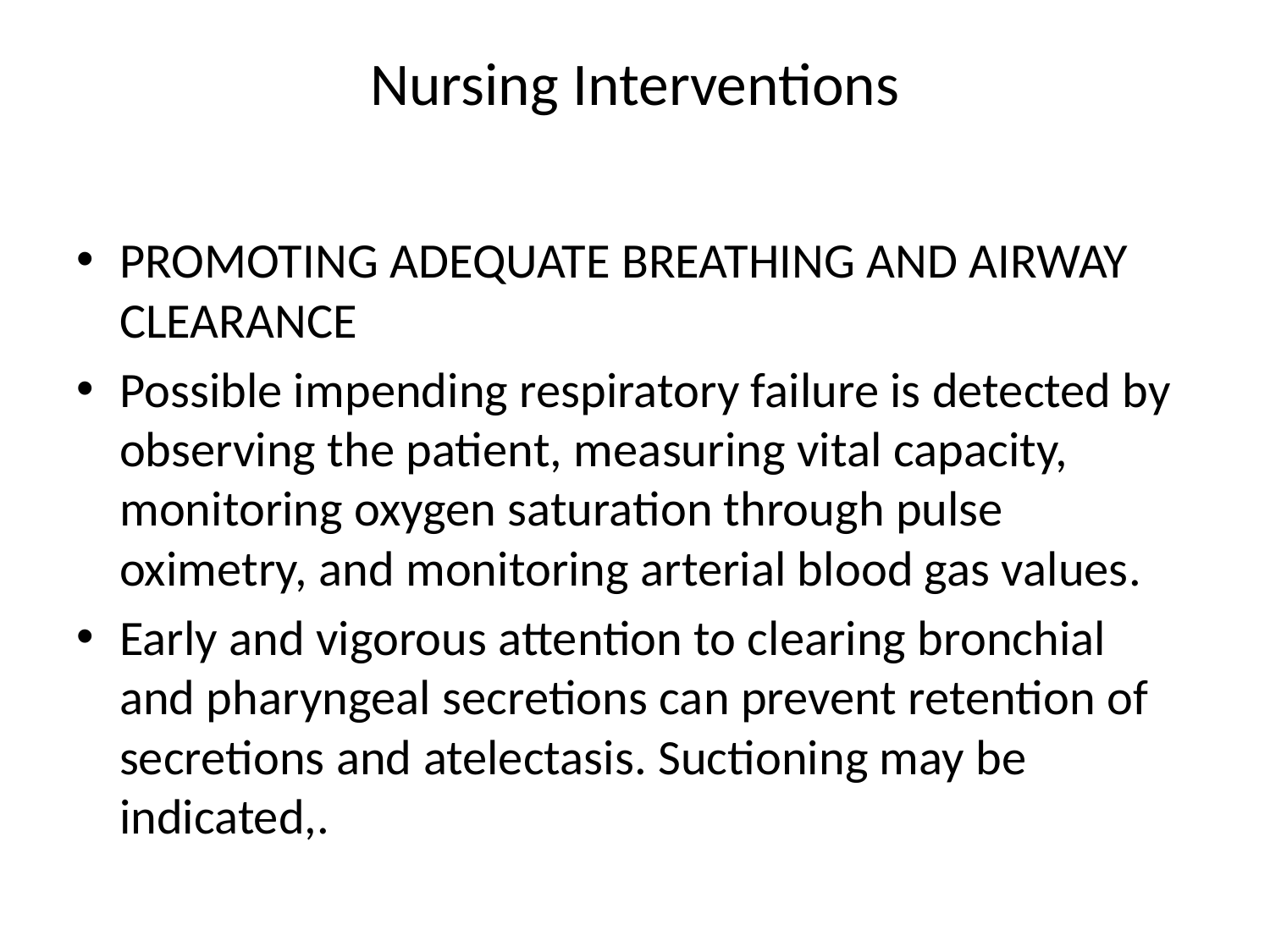

# Nursing Interventions
PROMOTING ADEQUATE BREATHING AND AIRWAY CLEARANCE
Possible impending respiratory failure is detected by observing the patient, measuring vital capacity, monitoring oxygen saturation through pulse oximetry, and monitoring arterial blood gas values.
Early and vigorous attention to clearing bronchial and pharyngeal secretions can prevent retention of secretions and atelectasis. Suctioning may be indicated,.